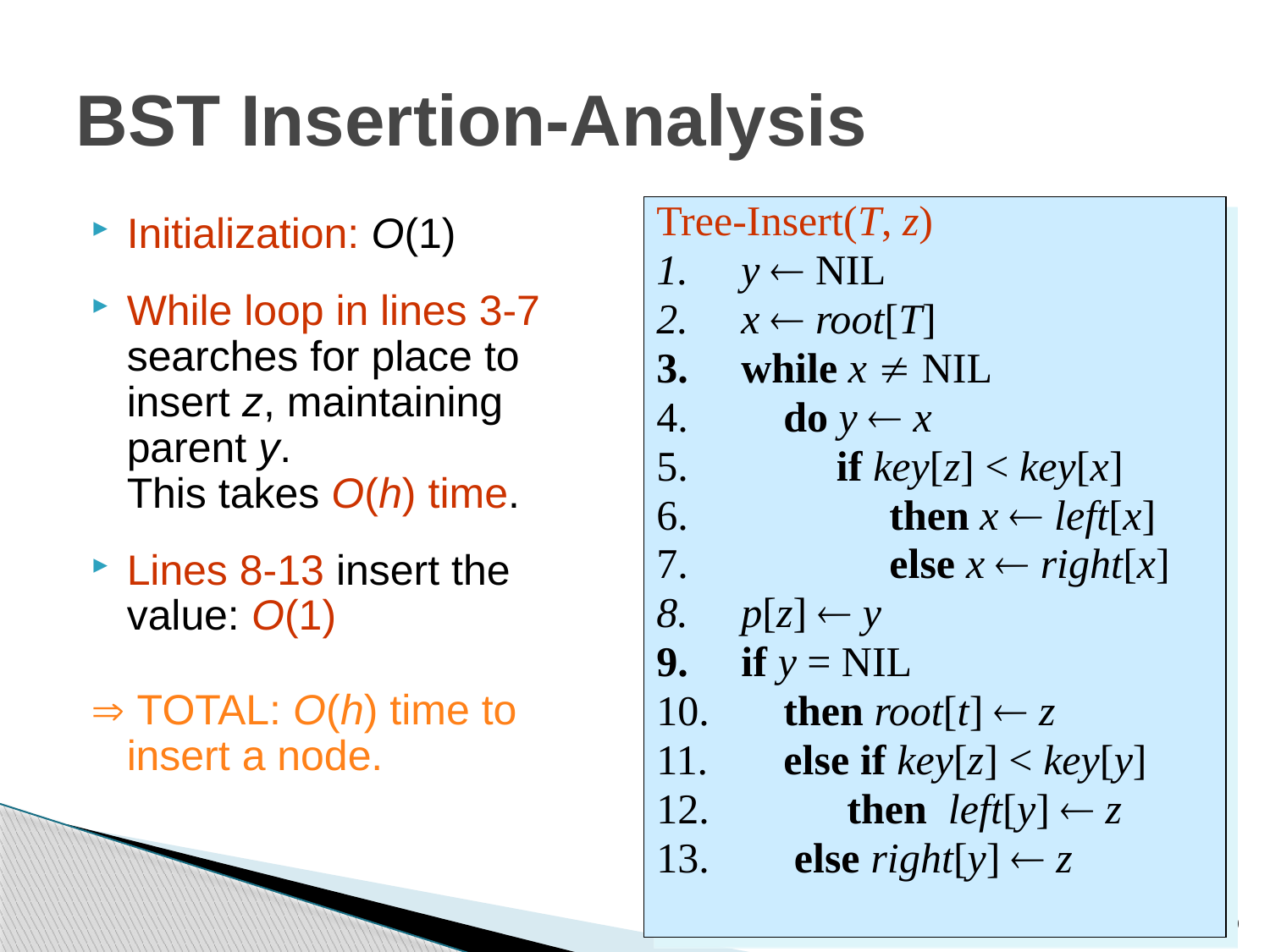

# BST Insertion-Analysis
Tree-Insert(T, z)
y ← NIL
x ← root[T]
while x ≠ NIL
    do y ← x
         if key[z] < key[x]
              then x ← left[x]
              else x ← right[x]
p[z] ← y
if y = NIL
    then root[t] ← z
    else if key[z] < key[y]
          then  left[y] ← z
     else right[y] ← z
Initialization: O(1)

While loop in lines 3-7 searches for place to insert z, maintaining parent y.
This takes O(h) time.

Lines 8-13 insert the value: O(1)

⇒ TOTAL: O(h) time to insert a node.
Department of CSE
29